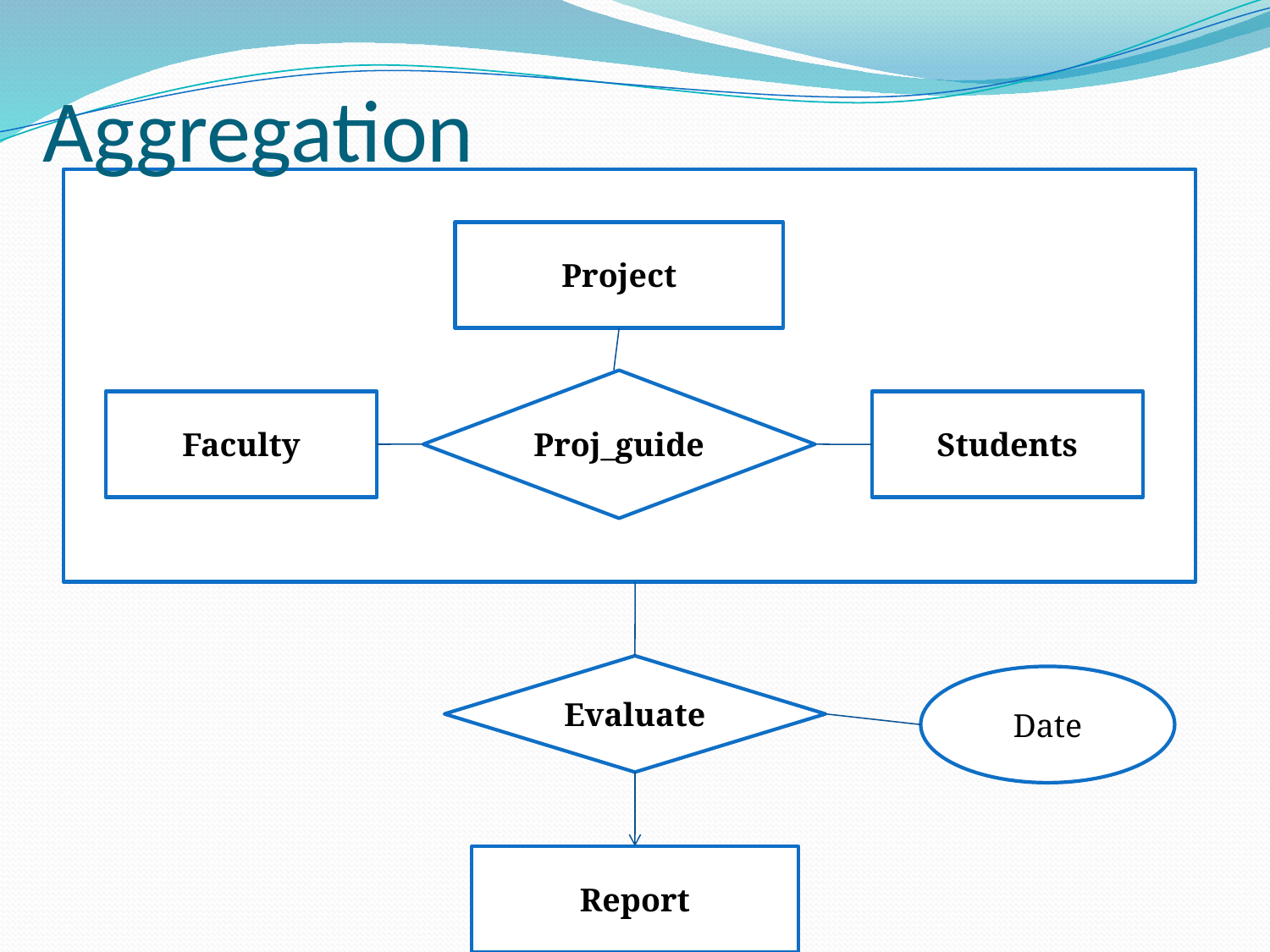

# Aggregation

Project

Proj_guide
Faculty
Students
Evaluate
Report
Date